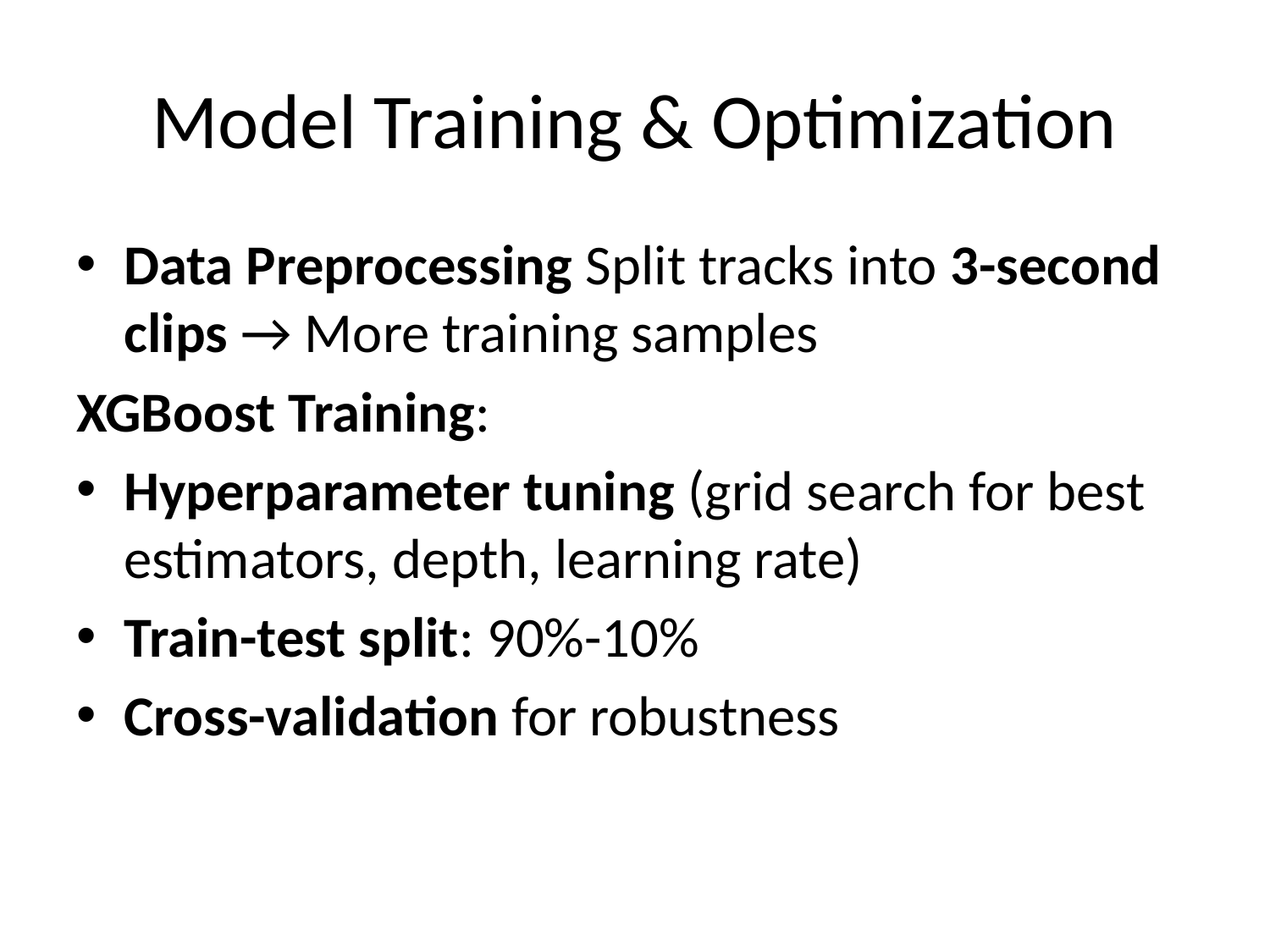

# Model Training & Optimization
Data Preprocessing Split tracks into 3-second clips → More training samples
XGBoost Training:
Hyperparameter tuning (grid search for best estimators, depth, learning rate)
Train-test split: 90%-10%
Cross-validation for robustness